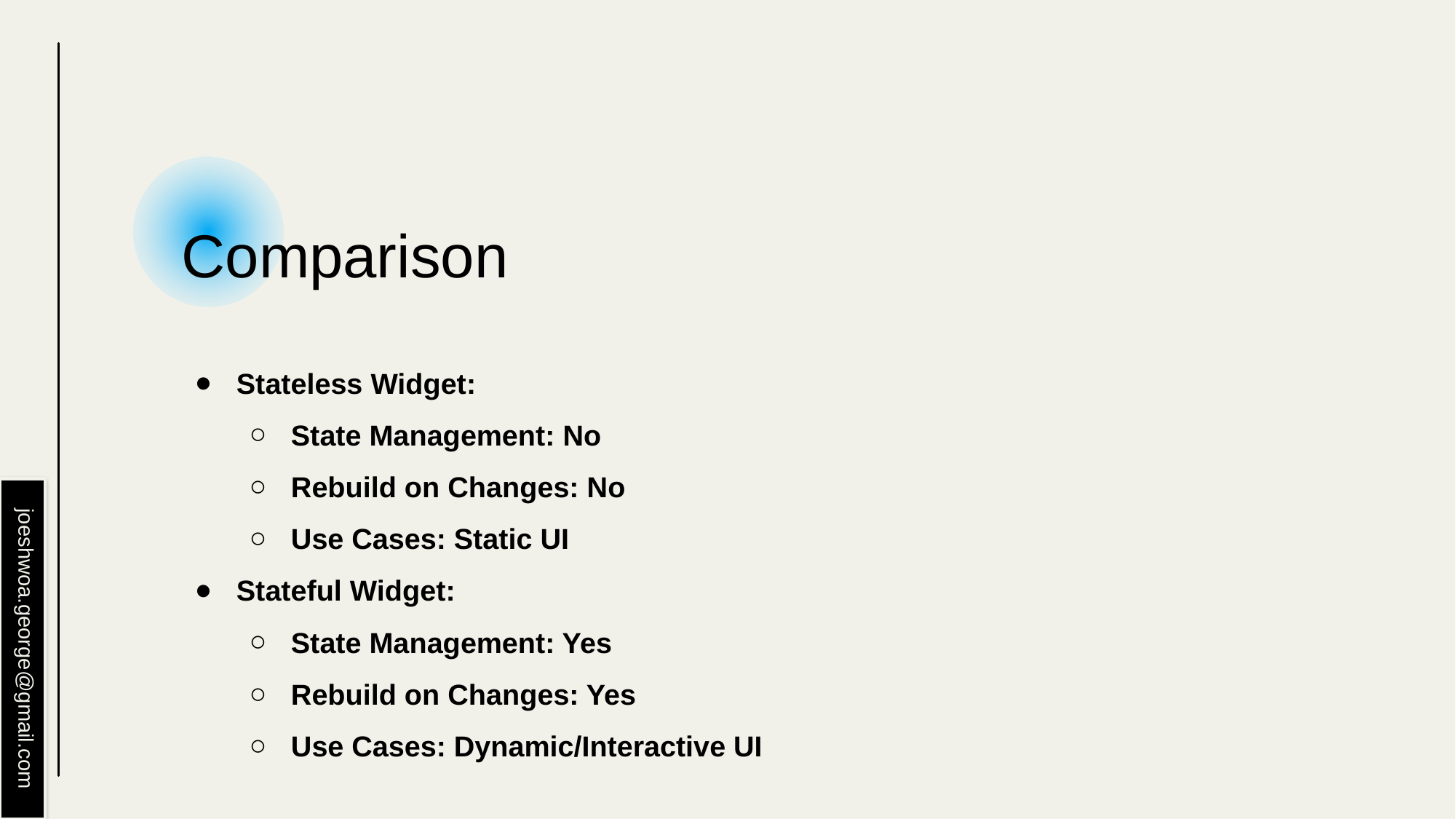

# Comparison
Stateless Widget:
State Management: No
Rebuild on Changes: No
Use Cases: Static UI
Stateful Widget:
State Management: Yes
Rebuild on Changes: Yes
Use Cases: Dynamic/Interactive UI
joeshwoa.george@gmail.com